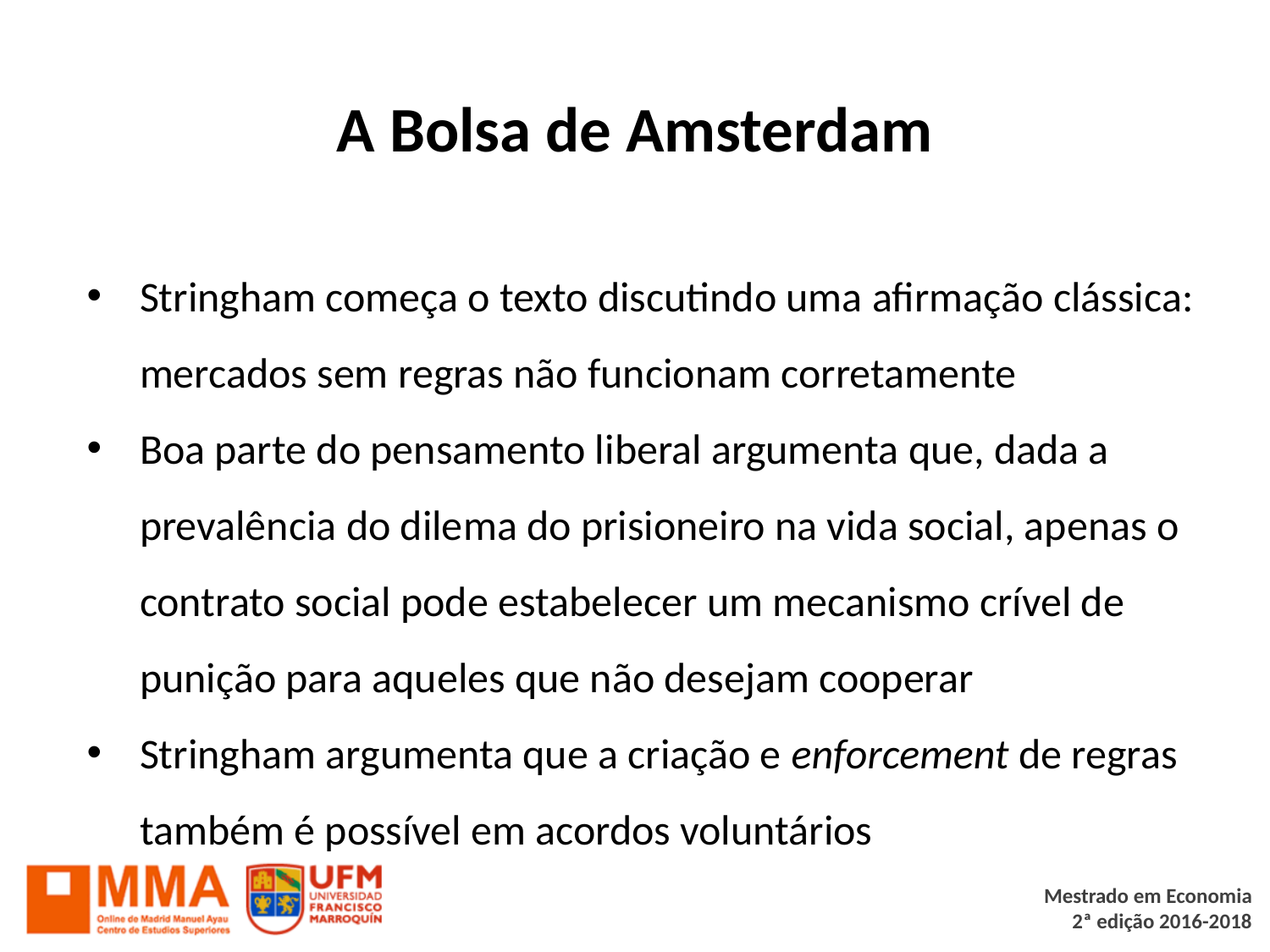

# A Bolsa de Amsterdam
Stringham começa o texto discutindo uma afirmação clássica: mercados sem regras não funcionam corretamente
Boa parte do pensamento liberal argumenta que, dada a prevalência do dilema do prisioneiro na vida social, apenas o contrato social pode estabelecer um mecanismo crível de punição para aqueles que não desejam cooperar
Stringham argumenta que a criação e enforcement de regras também é possível em acordos voluntários